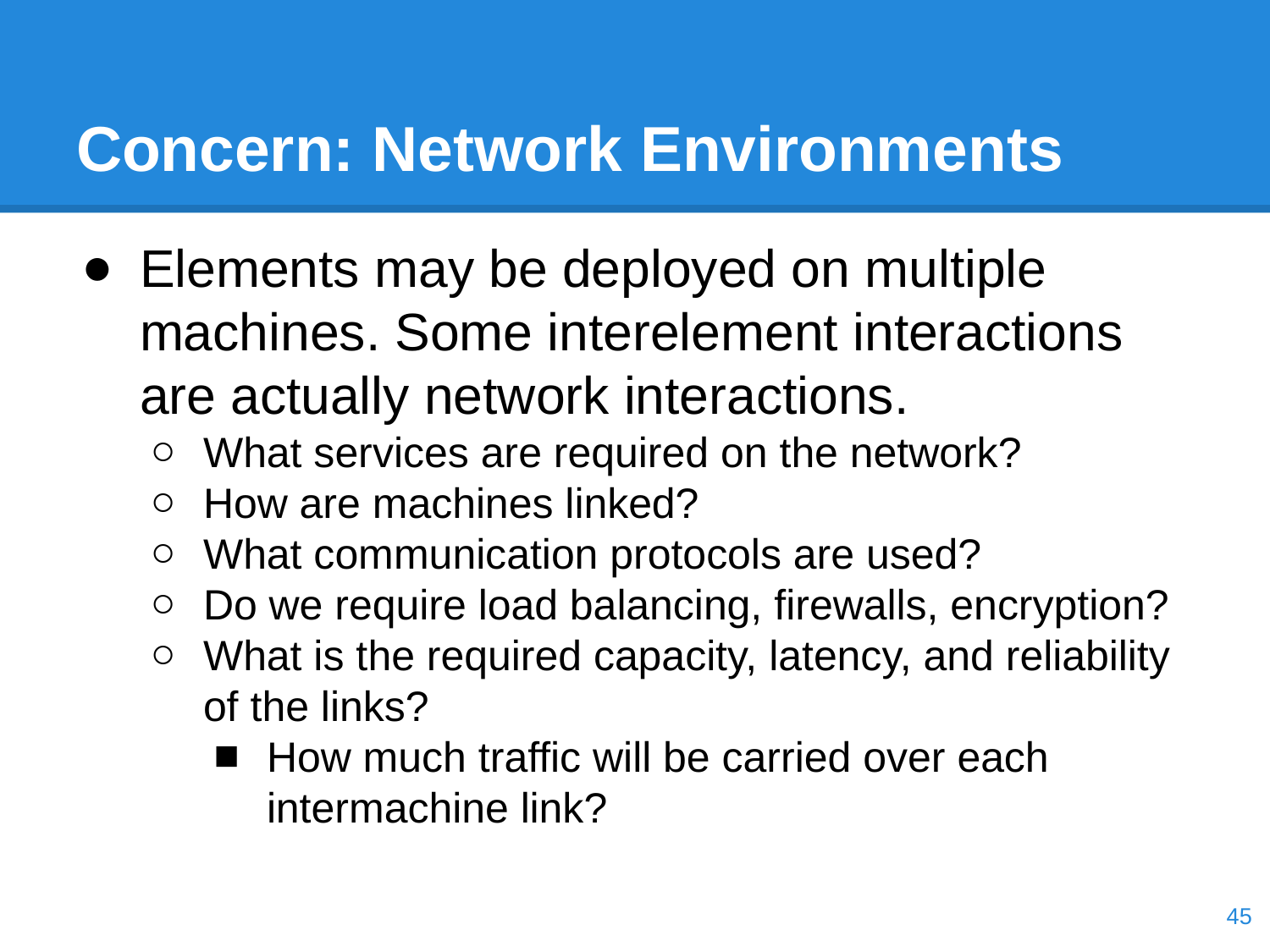

# Concern: Network Environments
Elements may be deployed on multiple machines. Some interelement interactions are actually network interactions.
What services are required on the network?
How are machines linked?
What communication protocols are used?
Do we require load balancing, firewalls, encryption?
What is the required capacity, latency, and reliability of the links?
How much traffic will be carried over each intermachine link?
45